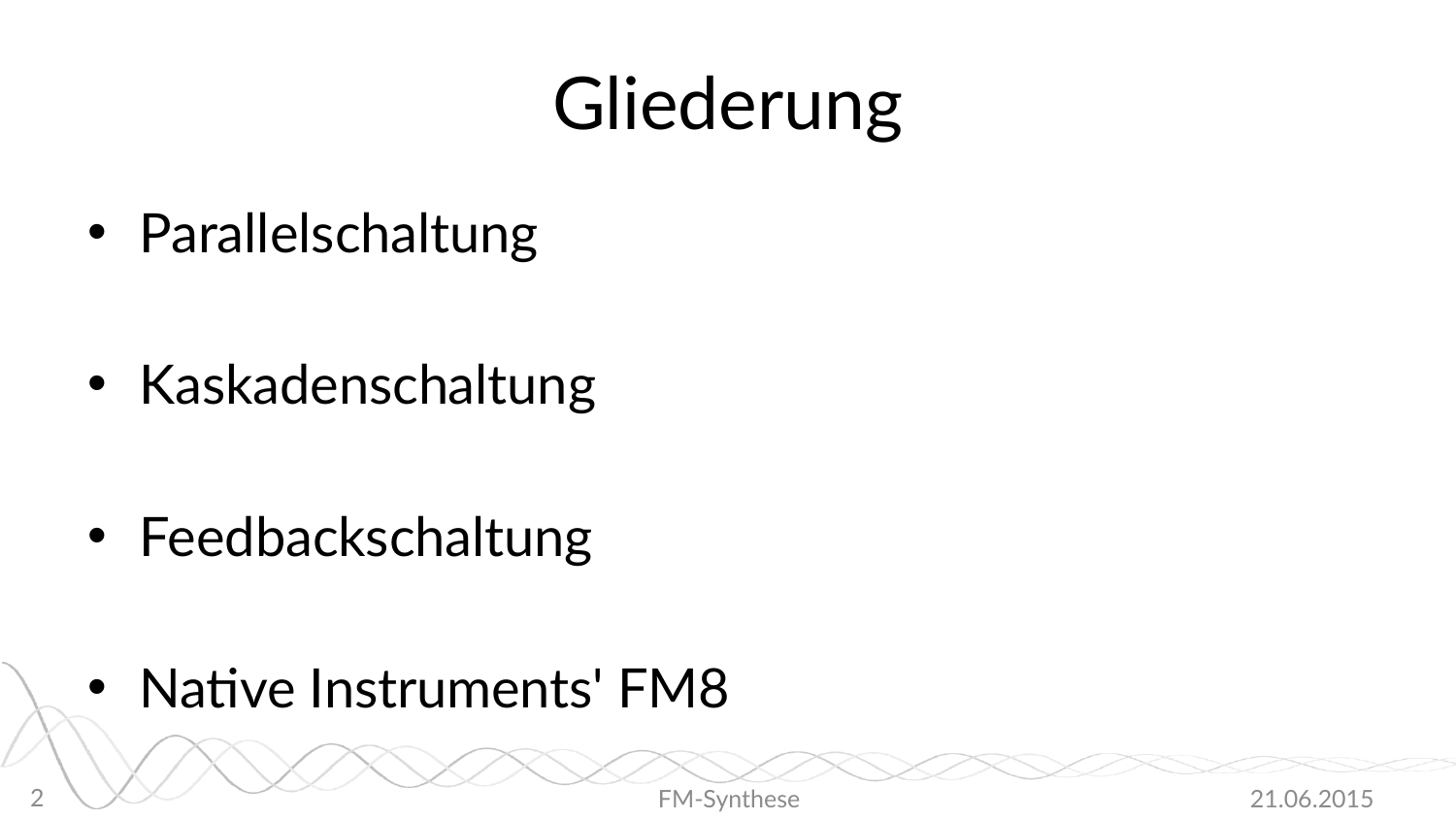

# Gliederung
Parallelschaltung

Kaskadenschaltung

Feedbackschaltung

Native Instruments' FM8

2
FM-Synthese
21.06.2015